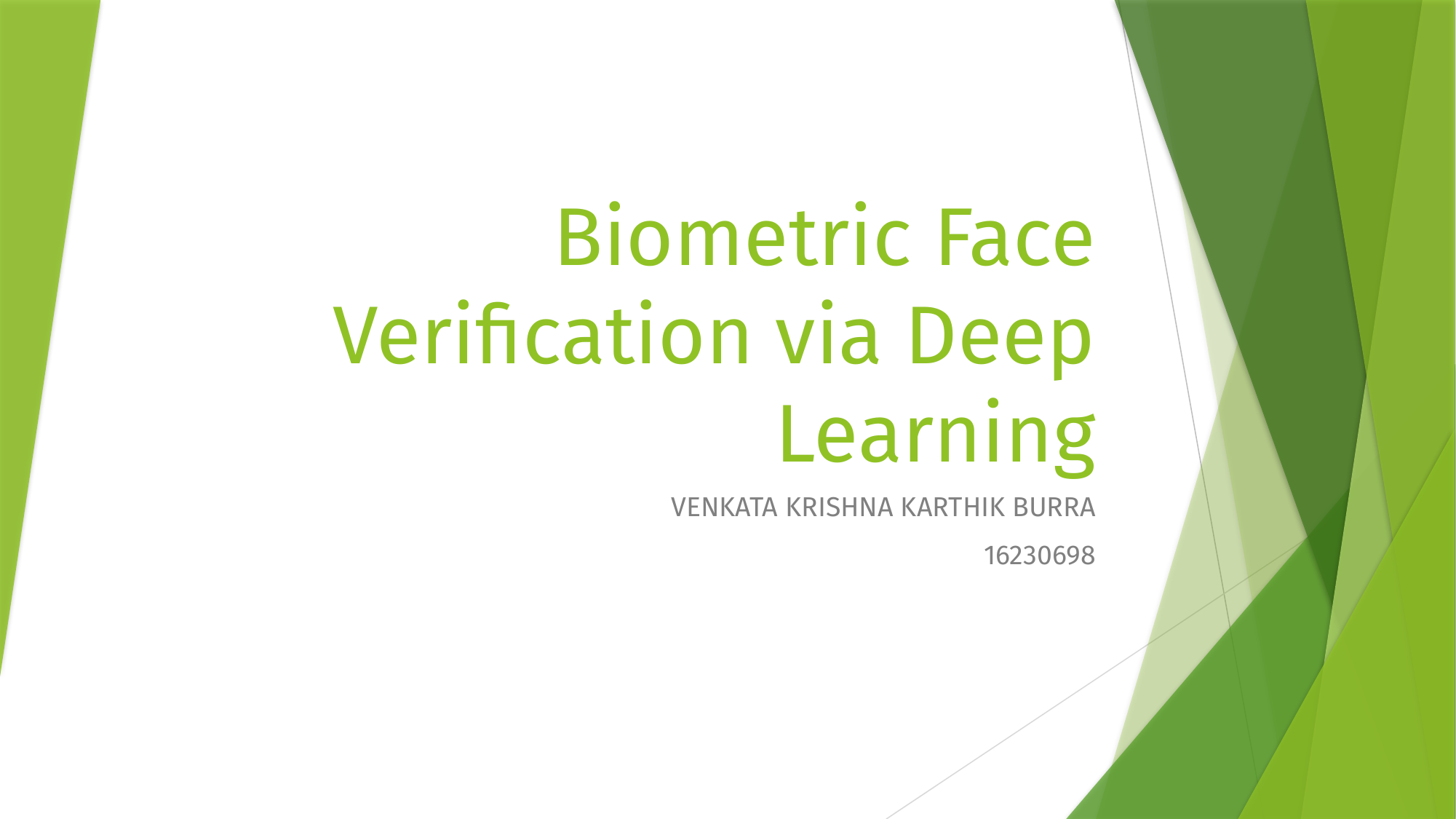

# Biometric Face Verification via Deep Learning
VENKATA KRISHNA KARTHIK BURRA
16230698